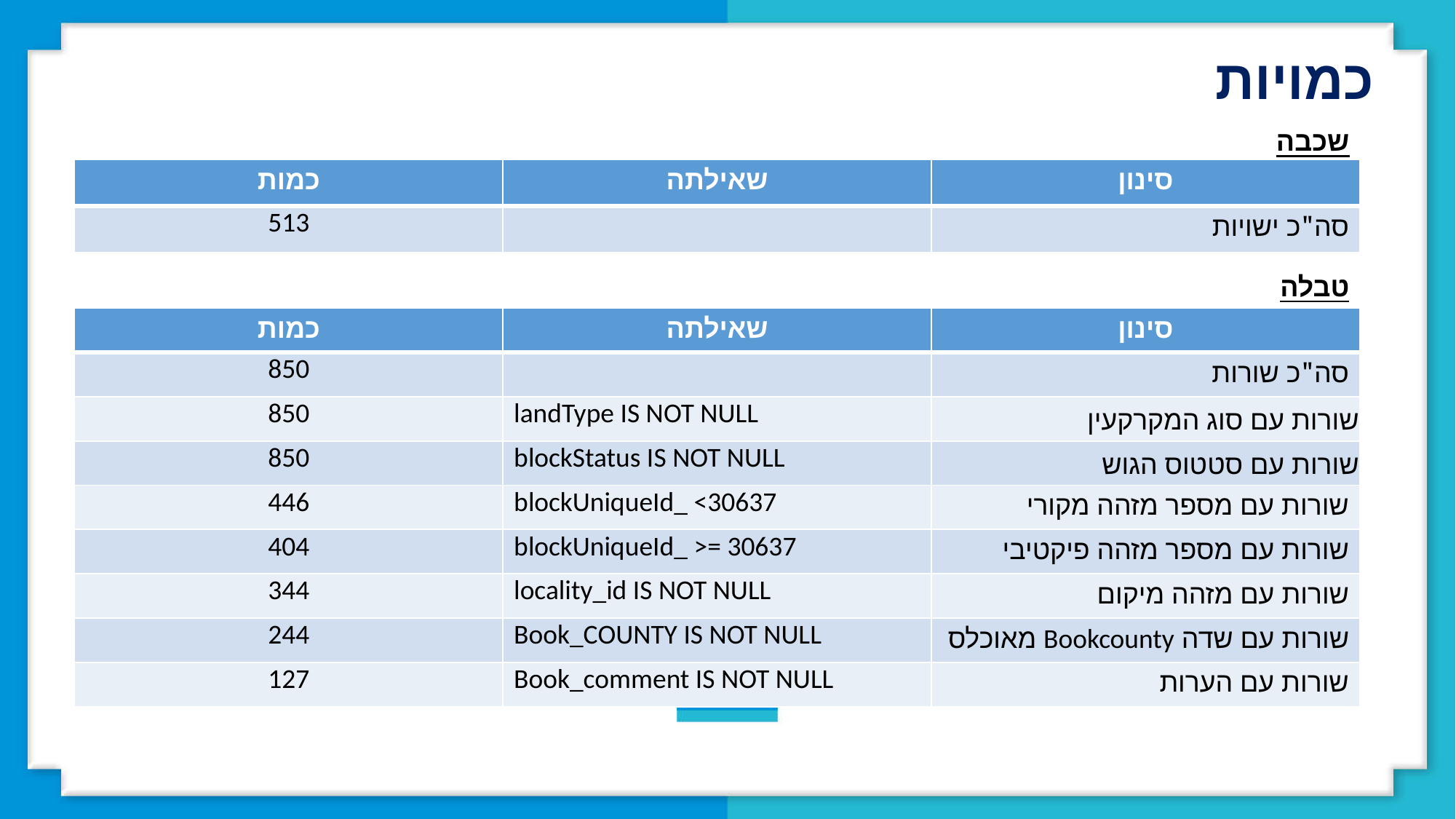

כמויות
שכבה
| כמות | שאילתה | סינון |
| --- | --- | --- |
| 513 |  | סה"כ ישויות |
טבלה
| כמות | שאילתה | סינון |
| --- | --- | --- |
| 850 |  | סה"כ שורות |
| 850 | landType IS NOT NULL | שורות עם סוג המקרקעין |
| 850 | blockStatus IS NOT NULL | שורות עם סטטוס הגוש |
| 446 | blockUniqueId\_ <30637 | שורות עם מספר מזהה מקורי |
| 404 | blockUniqueId\_ >= 30637 | שורות עם מספר מזהה פיקטיבי |
| 344 | locality\_id IS NOT NULL | שורות עם מזהה מיקום |
| 244 | Book\_COUNTY IS NOT NULL | שורות עם שדה Bookcounty מאוכלס |
| 127 | Book\_comment IS NOT NULL | שורות עם הערות |